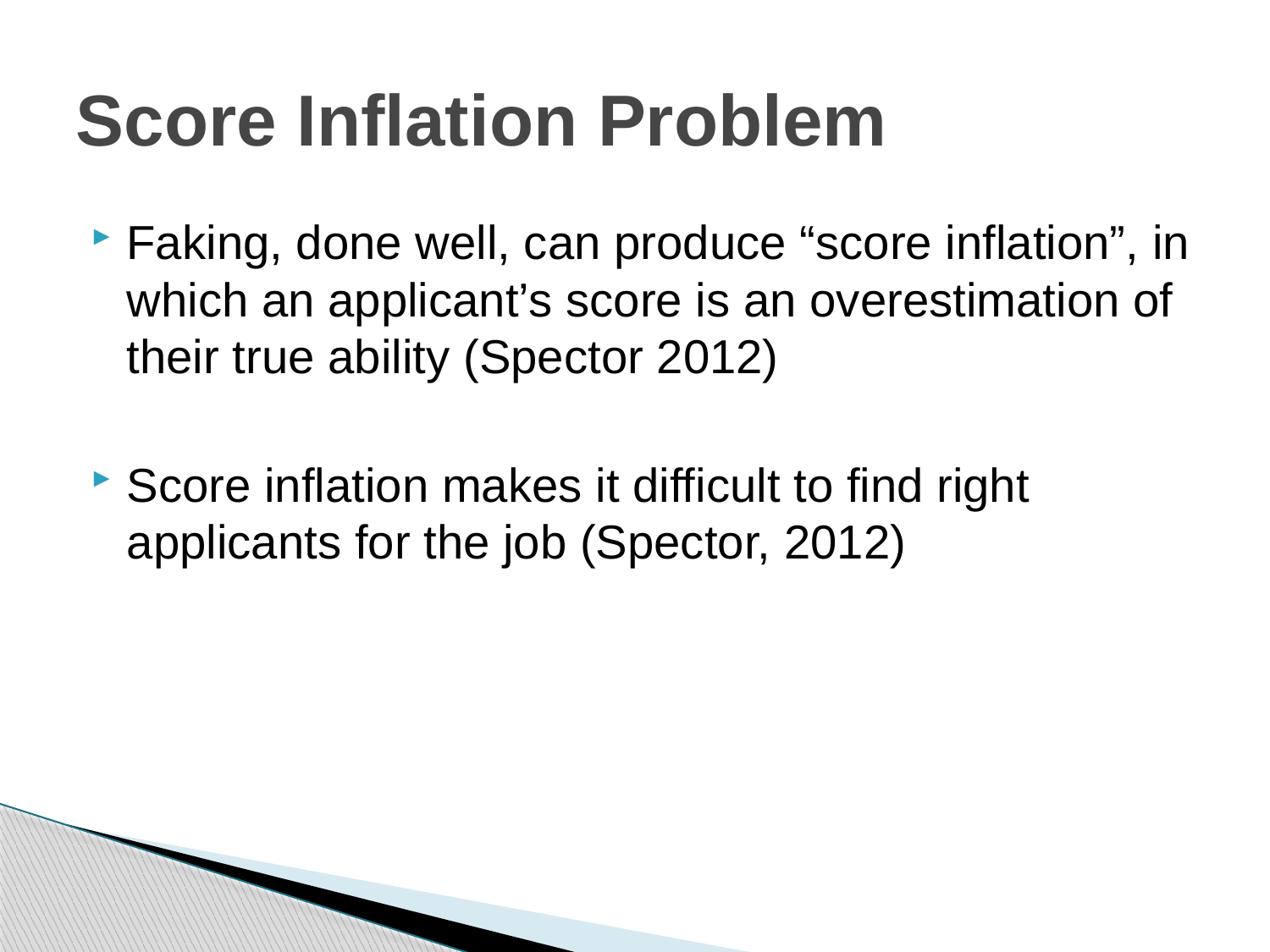

# Score Inflation Problem
Faking, done well, can produce “score inflation”, in which an applicant’s score is an overestimation of their true ability (Spector 2012)

Score inflation makes it difficult to find right applicants for the job (Spector, 2012)